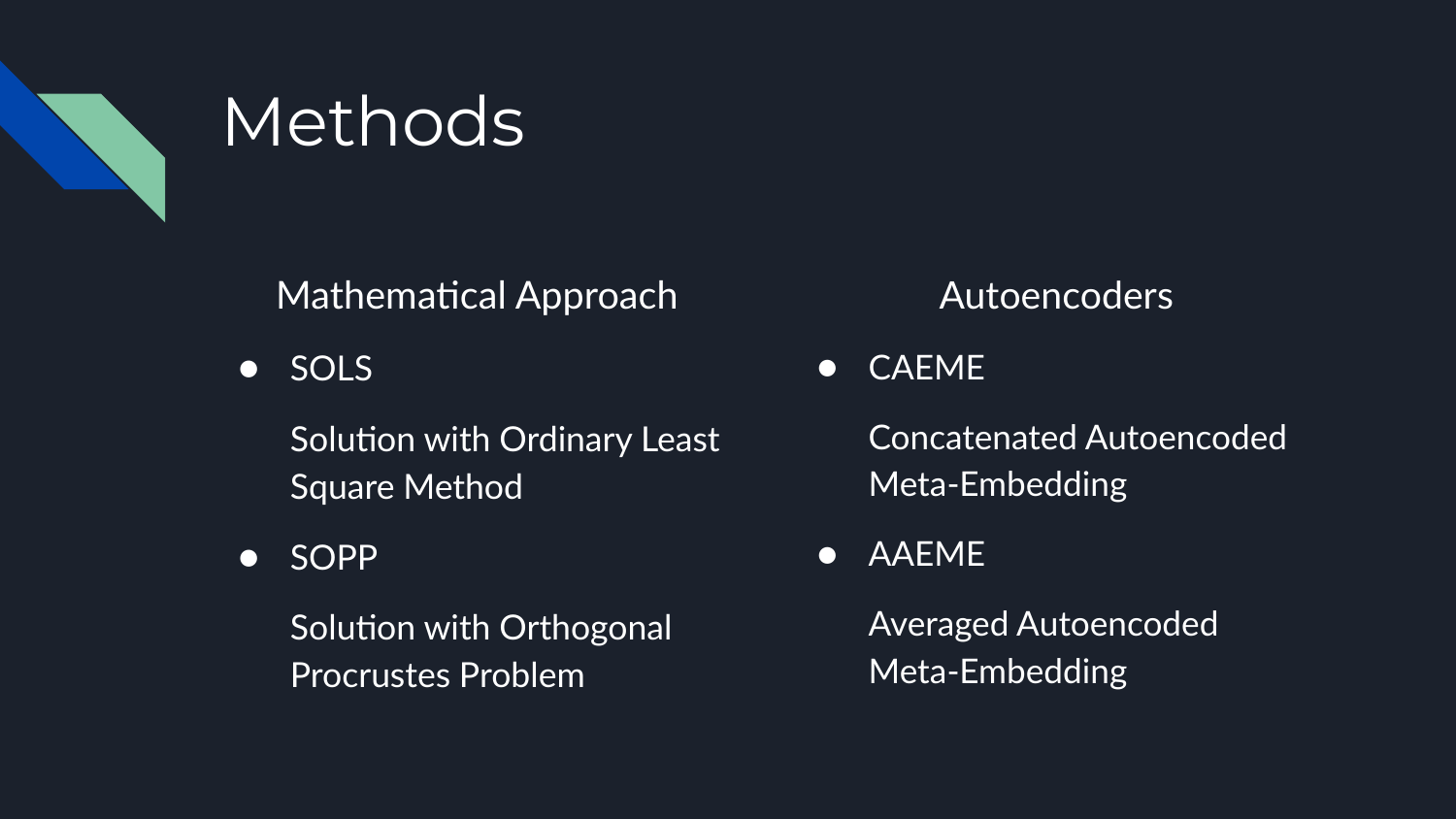

# Methods
Mathematical Approach
SOLS
Solution with Ordinary Least Square Method
SOPP
Solution with Orthogonal Procrustes Problem
Autoencoders
CAEME
Concatenated Autoencoded Meta-Embedding
AAEME
Averaged Autoencoded Meta-Embedding